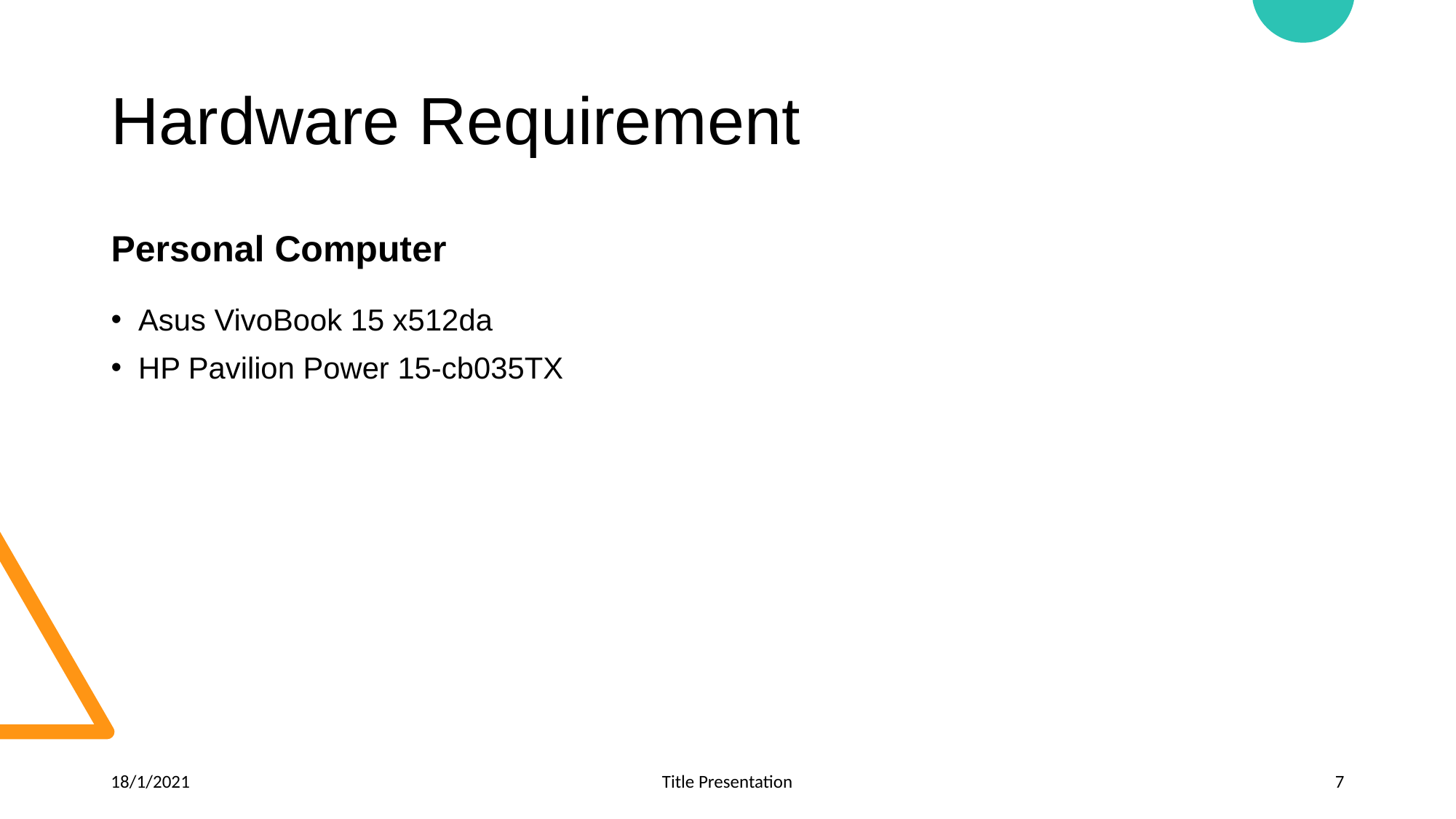

# Hardware Requirement
Personal Computer

Asus VivoBook 15 x512da
HP Pavilion Power 15-cb035TX

18/1/2021
Title Presentation
7